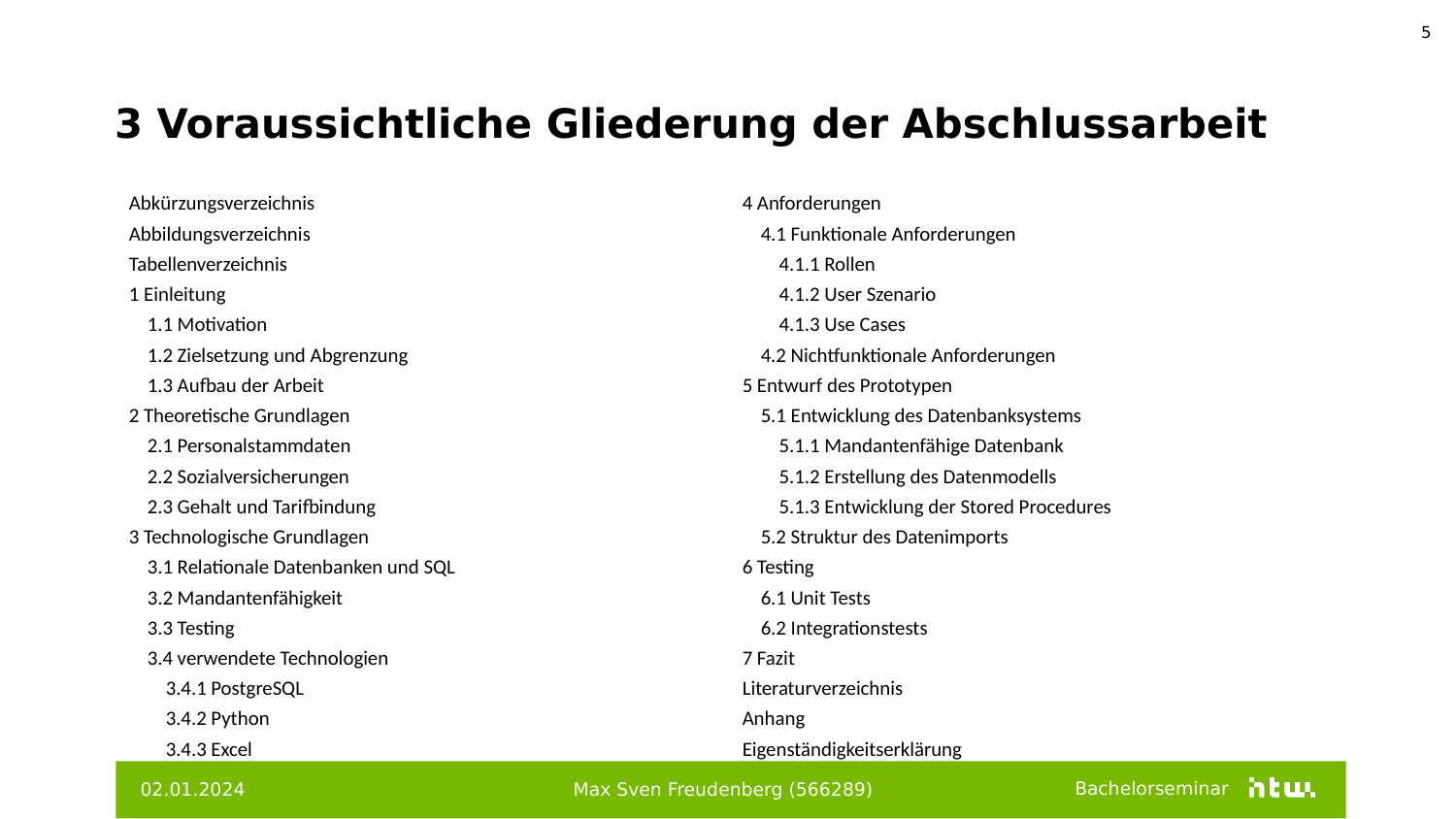

5
# 3 Voraussichtliche Gliederung der Abschlussarbeit
Abkürzungsverzeichnis
Abbildungsverzeichnis
Tabellenverzeichnis
1 Einleitung
    1.1 Motivation
    1.2 Zielsetzung und Abgrenzung
    1.3 Aufbau der Arbeit
2 Theoretische Grundlagen
    2.1 Personalstammdaten
    2.2 Sozialversicherungen
    2.3 Gehalt und Tarifbindung
3 Technologische Grundlagen
    3.1 Relationale Datenbanken und SQL
    3.2 Mandantenfähigkeit
    3.3 Testing
    3.4 verwendete Technologien
        3.4.1 PostgreSQL
        3.4.2 Python
        3.4.3 Excel

4 Anforderungen
    4.1 Funktionale Anforderungen
        4.1.1 Rollen
        4.1.2 User Szenario
        4.1.3 Use Cases
    4.2 Nichtfunktionale Anforderungen
5 Entwurf des Prototypen
    5.1 Entwicklung des Datenbanksystems
        5.1.1 Mandantenfähige Datenbank
        5.1.2 Erstellung des Datenmodells
        5.1.3 Entwicklung der Stored Procedures
    5.2 Struktur des Datenimports
6 Testing
    6.1 Unit Tests
    6.2 Integrationstests
7 Fazit
Literaturverzeichnis
Anhang
Eigenständigkeitserklärung

02.01.2024
Max Sven Freudenberg (566289)
Bachelorseminar